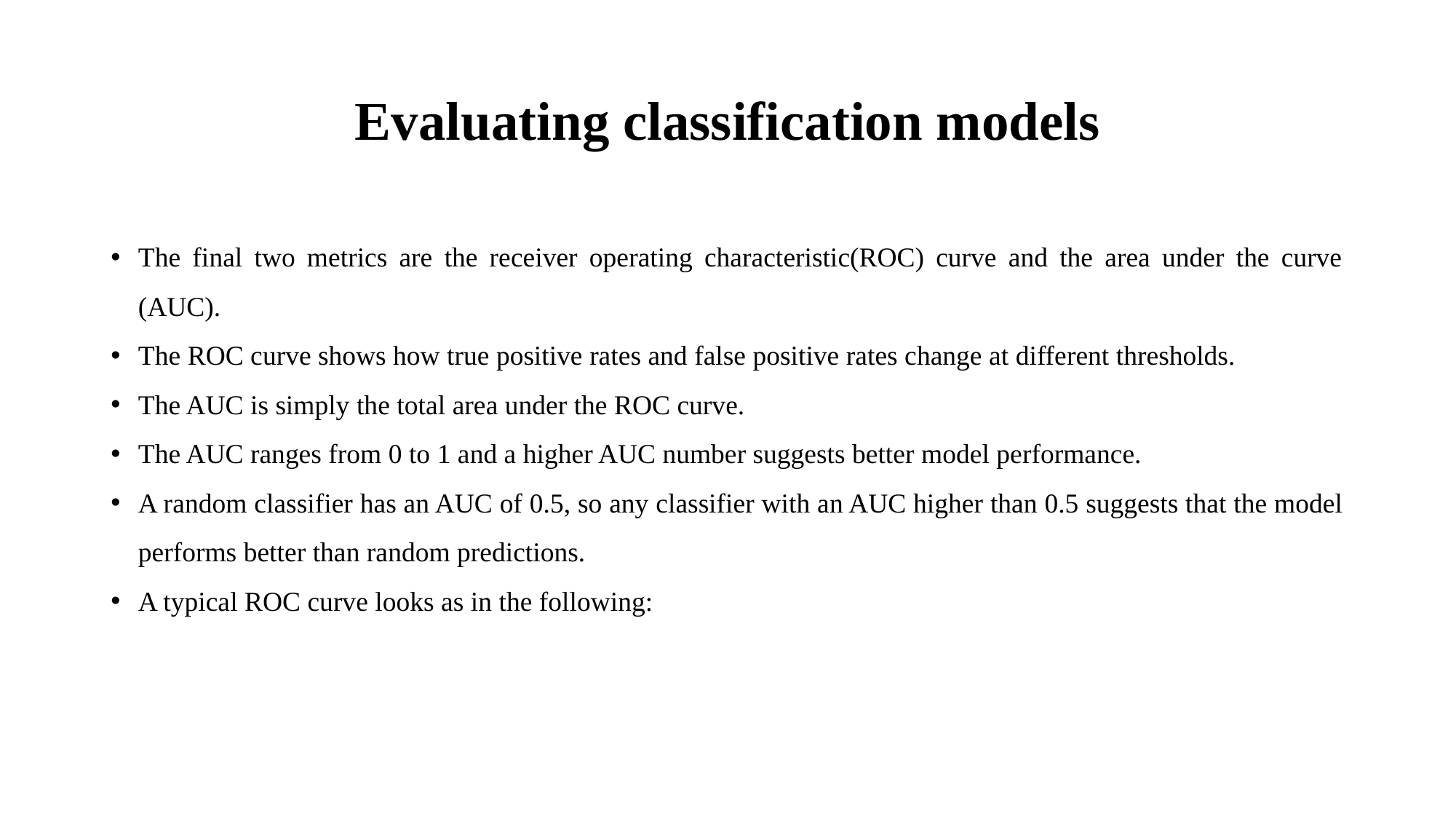

# Evaluating classification models
The final two metrics are the receiver operating characteristic(ROC) curve and the area under the curve (AUC).
The ROC curve shows how true positive rates and false positive rates change at different thresholds.
The AUC is simply the total area under the ROC curve.
The AUC ranges from 0 to 1 and a higher AUC number suggests better model performance.
A random classifier has an AUC of 0.5, so any classifier with an AUC higher than 0.5 suggests that the model performs better than random predictions.
A typical ROC curve looks as in the following: